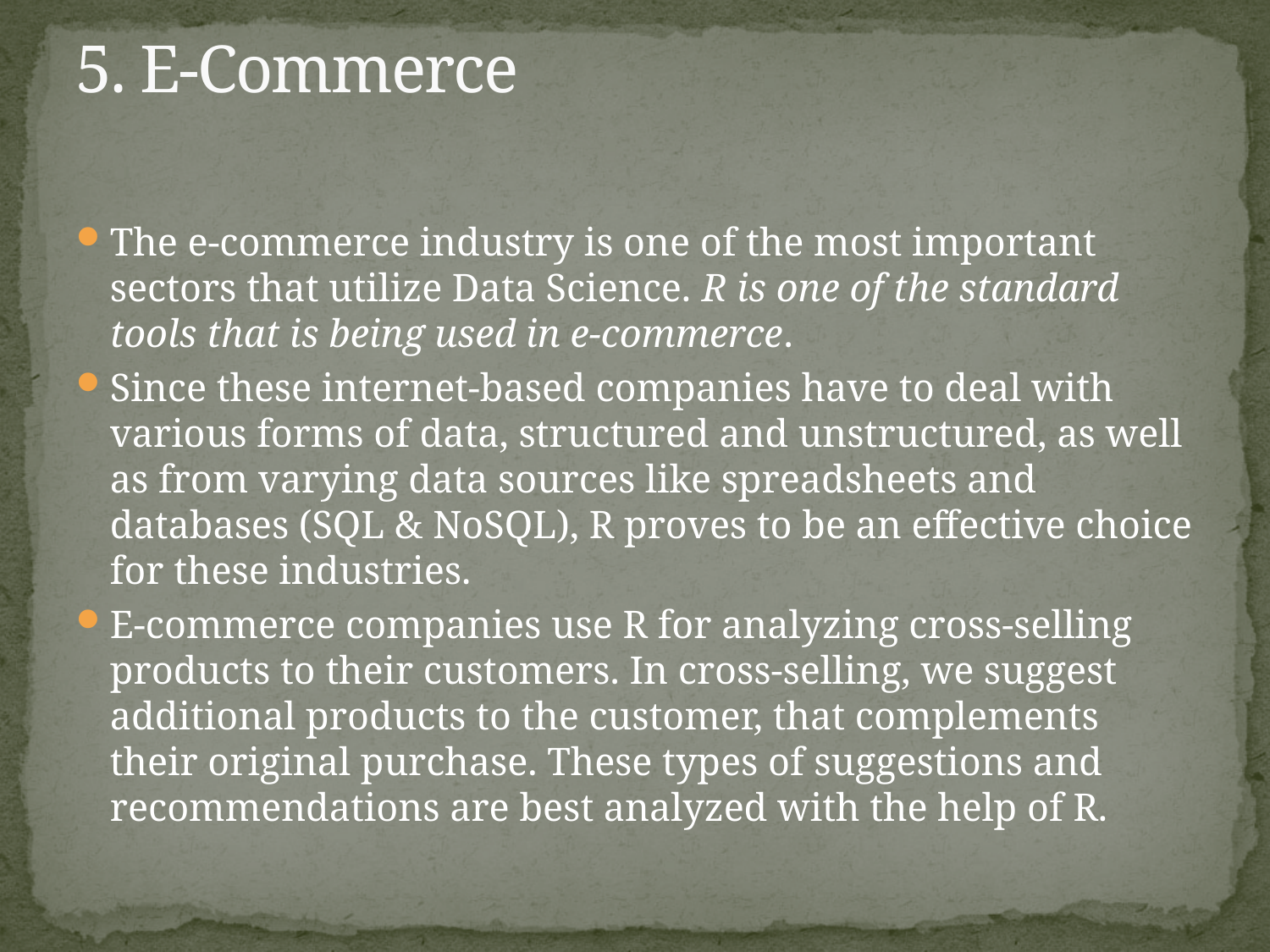

# 5. E-Commerce
The e-commerce industry is one of the most important sectors that utilize Data Science. R is one of the standard tools that is being used in e-commerce.
Since these internet-based companies have to deal with various forms of data, structured and unstructured, as well as from varying data sources like spreadsheets and databases (SQL & NoSQL), R proves to be an effective choice for these industries.
E-commerce companies use R for analyzing cross-selling products to their customers. In cross-selling, we suggest additional products to the customer, that complements their original purchase. These types of suggestions and recommendations are best analyzed with the help of R.